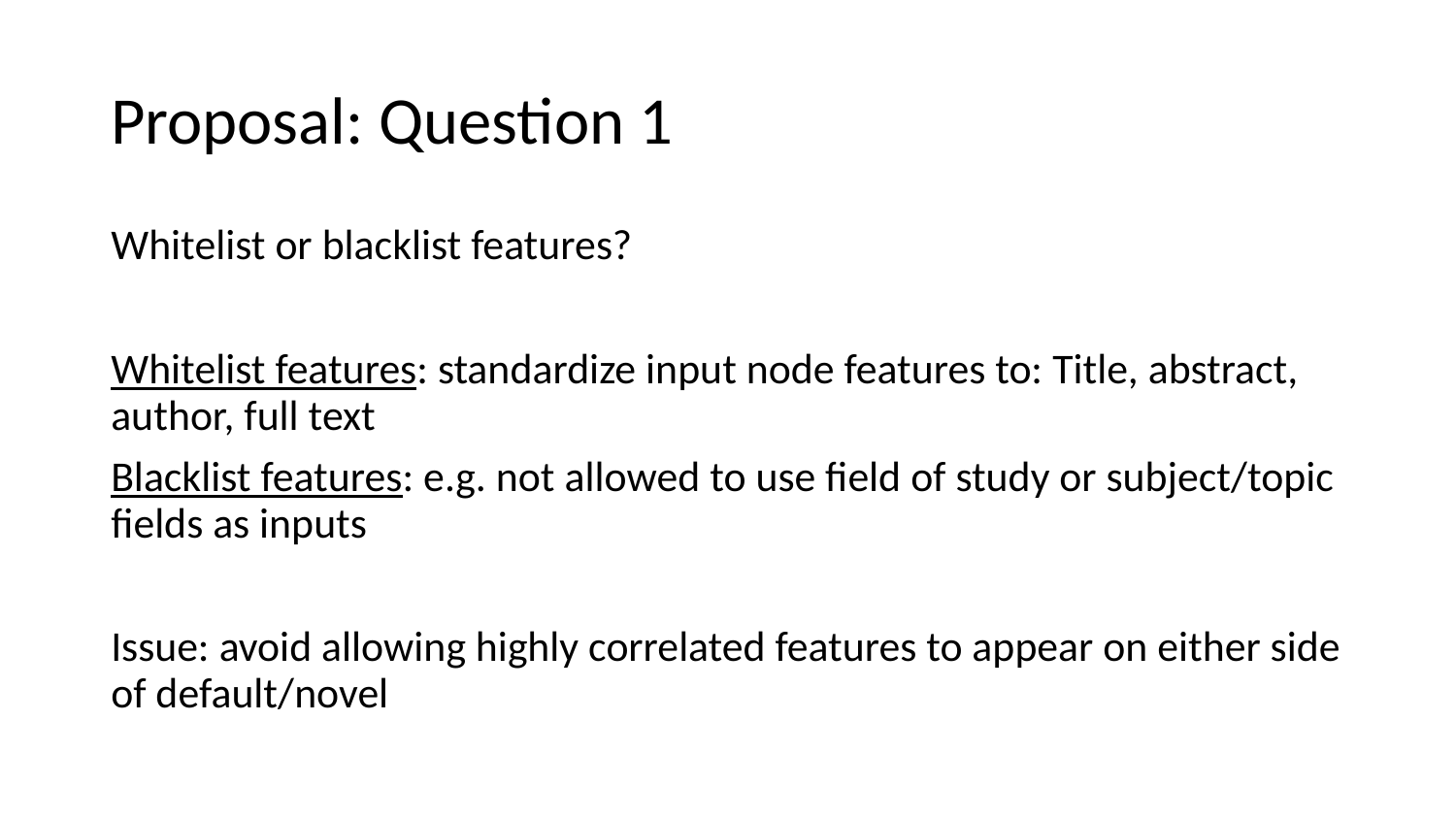

# Proposal: Question 1
Whitelist or blacklist features?

Whitelist features: standardize input node features to: Title, abstract, author, full text
Blacklist features: e.g. not allowed to use field of study or subject/topic fields as inputs

Issue: avoid allowing highly correlated features to appear on either side of default/novel